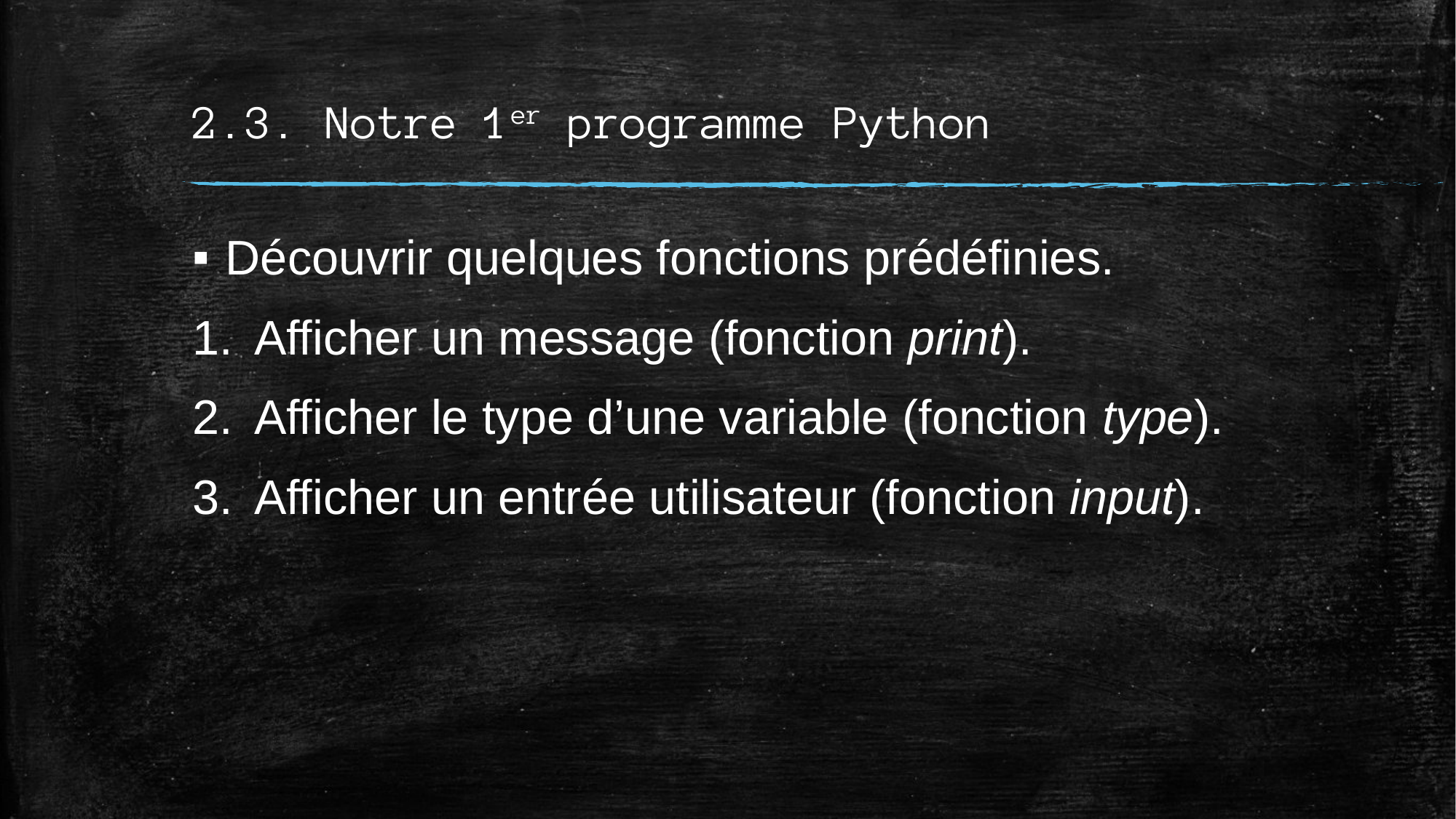

# 2.3. Notre 1er programme Python
Découvrir quelques fonctions prédéfinies.
Afficher un message (fonction print).
Afficher le type d’une variable (fonction type).
Afficher un entrée utilisateur (fonction input).